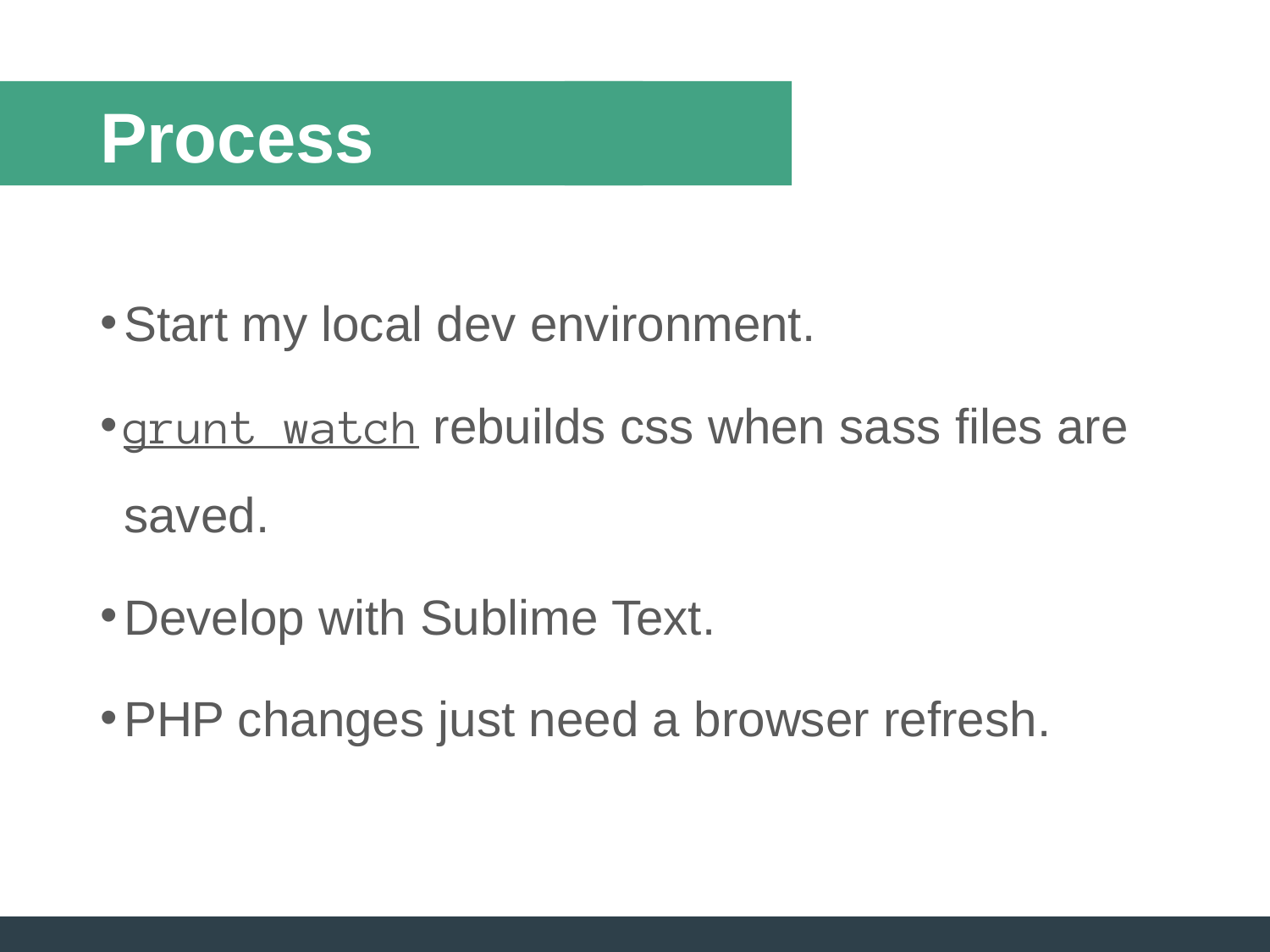

# Process

Start my local dev environment.
grunt watch rebuilds css when sass files are saved.
Develop with Sublime Text.
PHP changes just need a browser refresh.